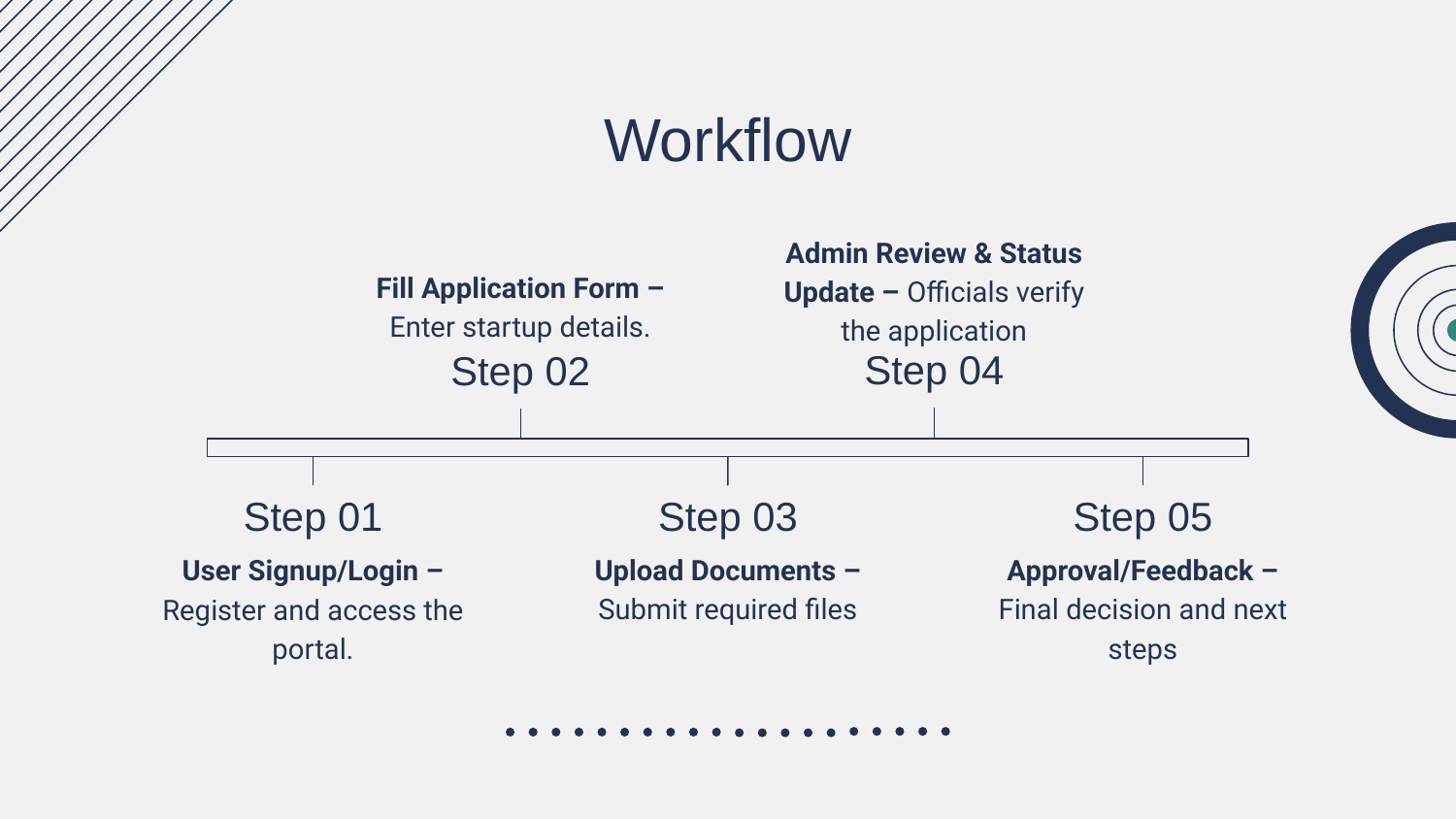

# Workflow
Admin Review & Status Update – Officials verify the application
Fill Application Form – Enter startup details.
Step 04
Step 02

Step 01
Step 03
Step 05
User Signup/Login – Register and access the portal.
Upload Documents – Submit required files
Approval/Feedback – Final decision and next steps